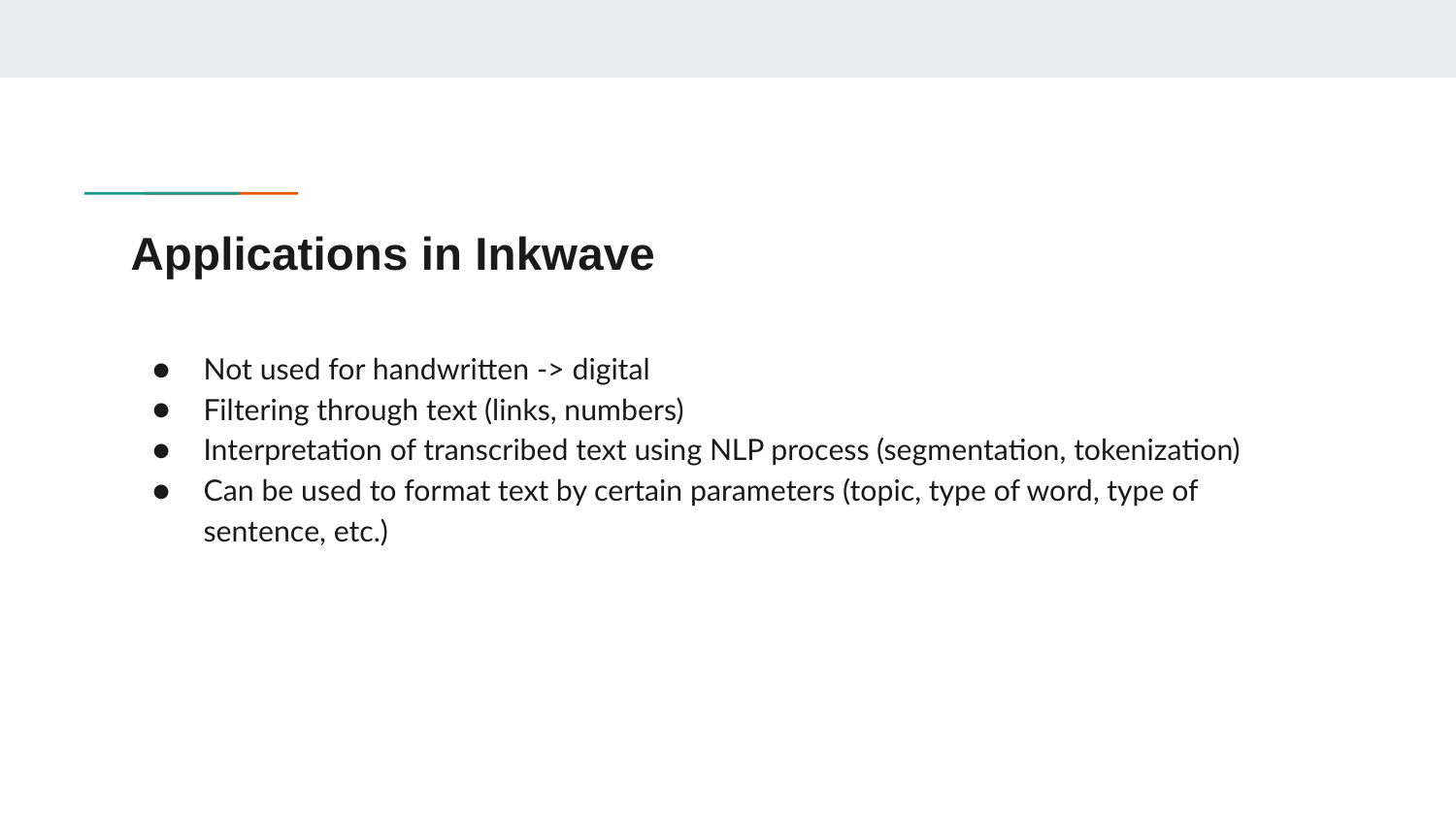

# Applications in Inkwave
Not used for handwritten -> digital
Filtering through text (links, numbers)
Interpretation of transcribed text using NLP process (segmentation, tokenization)
Can be used to format text by certain parameters (topic, type of word, type of sentence, etc.)